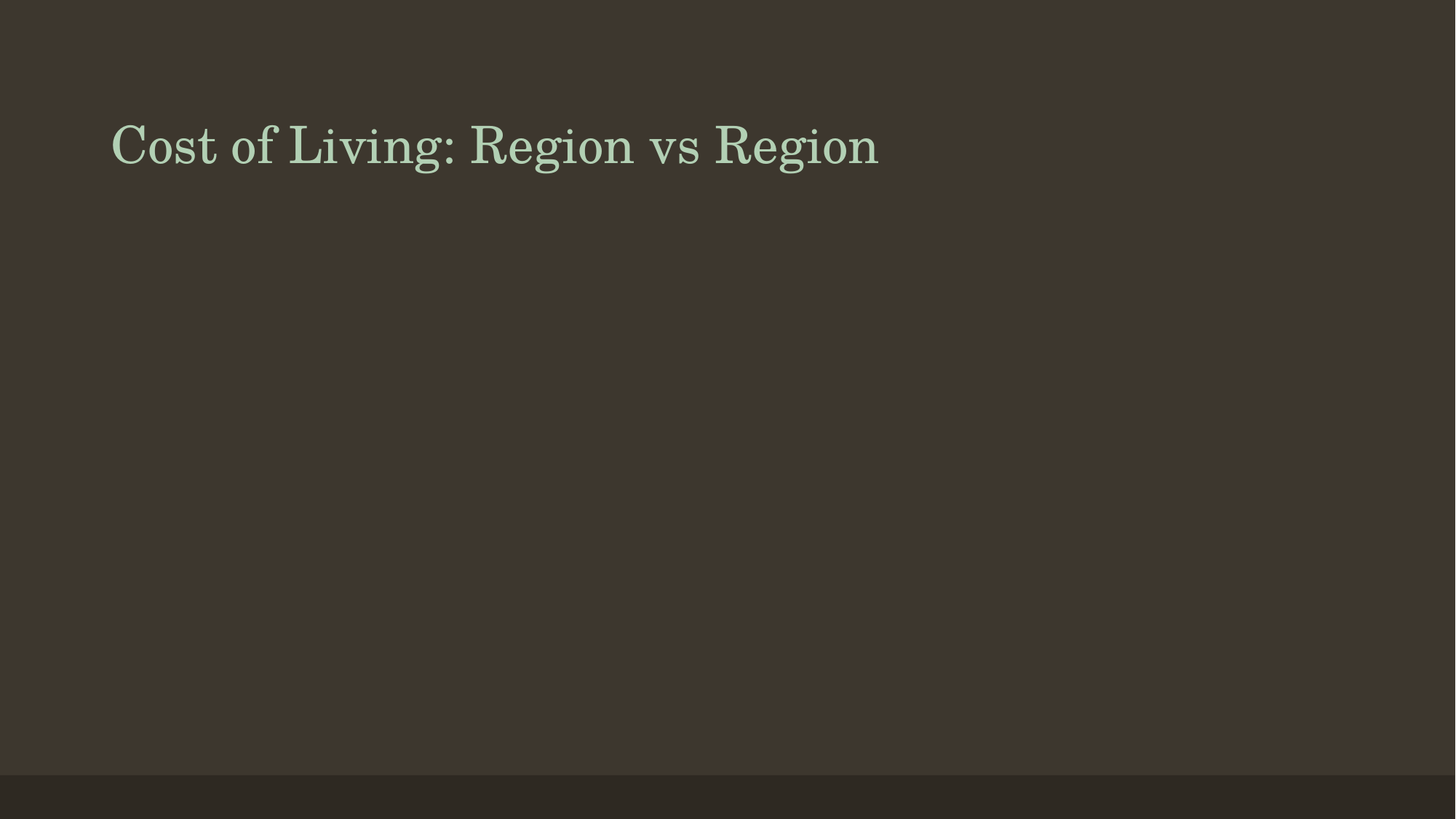

# Cost of Living: Region vs Region